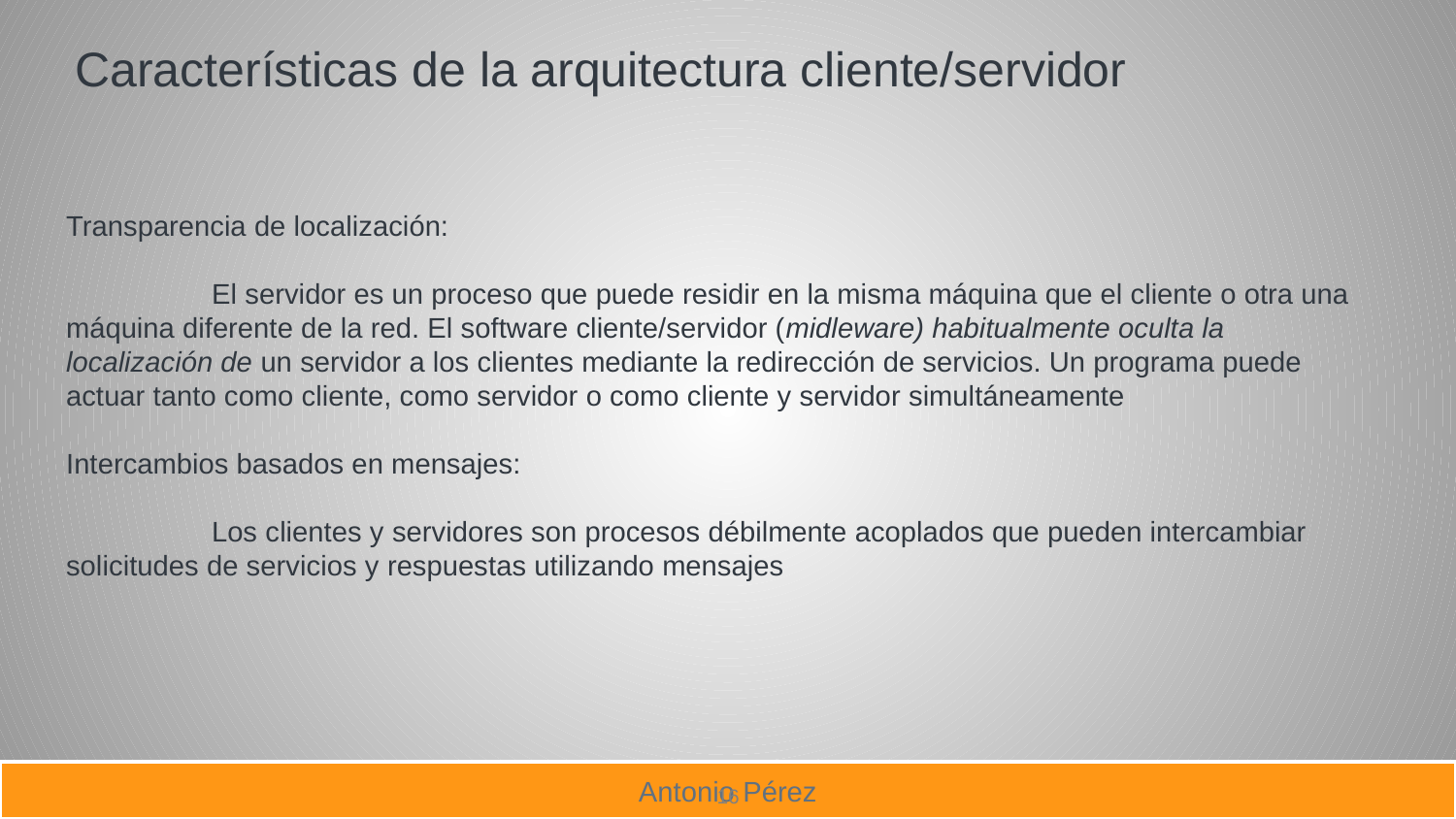

Características de la arquitectura cliente/servidor
Transparencia de localización:

	El servidor es un proceso que puede residir en la misma máquina que el cliente o otra una máquina diferente de la red. El software cliente/servidor (midleware) habitualmente oculta la localización de un servidor a los clientes mediante la redirección de servicios. Un programa puede actuar tanto como cliente, como servidor o como cliente y servidor simultáneamente

Intercambios basados en mensajes:

	Los clientes y servidores son procesos débilmente acoplados que pueden intercambiar solicitudes de servicios y respuestas utilizando mensajes
16